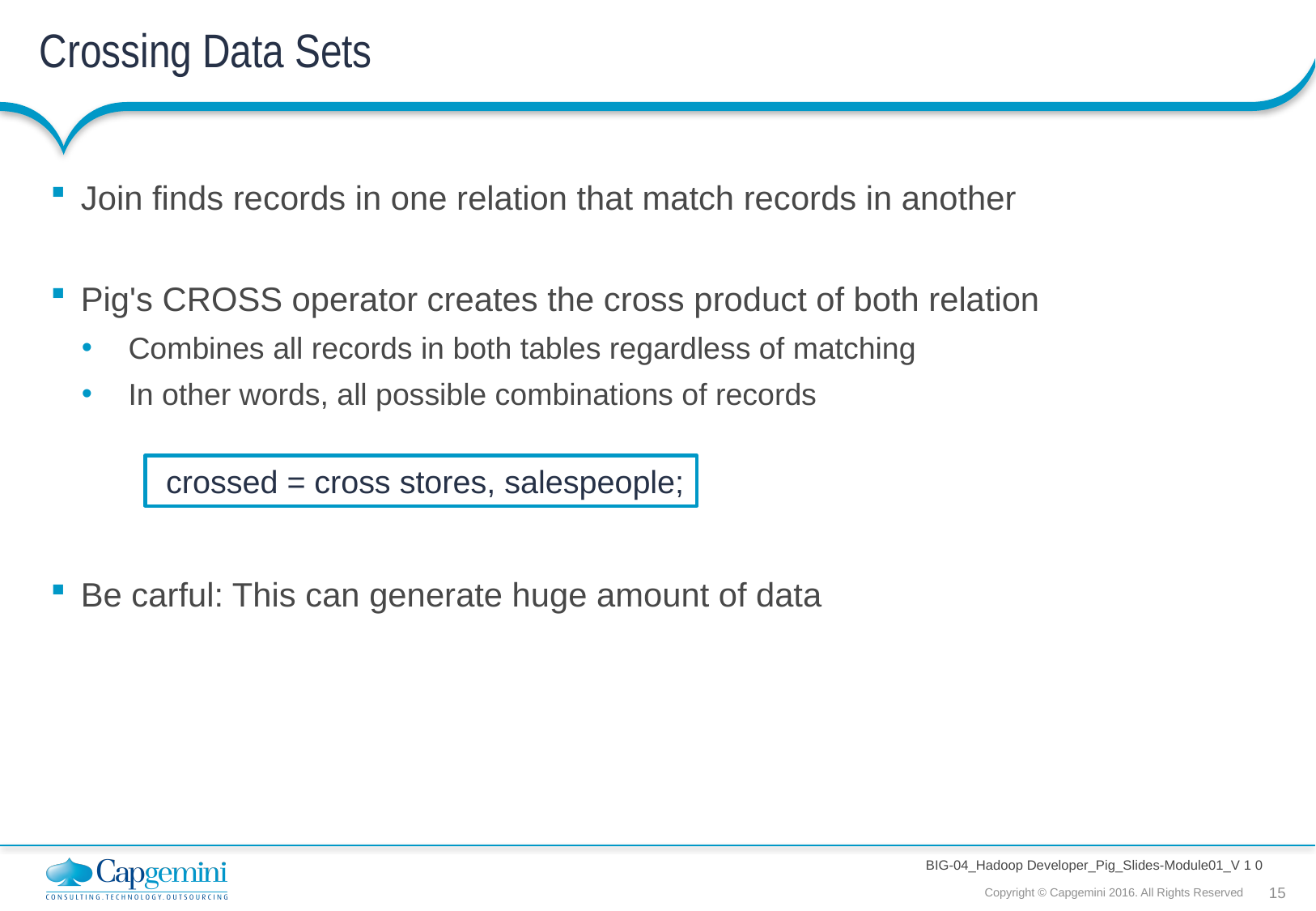

# Crossing Data Sets
Join finds records in one relation that match records in another

Pig's CROSS operator creates the cross product of both relation
  Combines all records in both tables regardless of matching
  In other words, all possible combinations of records

Be carful: This can generate huge amount of data

 crossed = cross stores, salespeople;